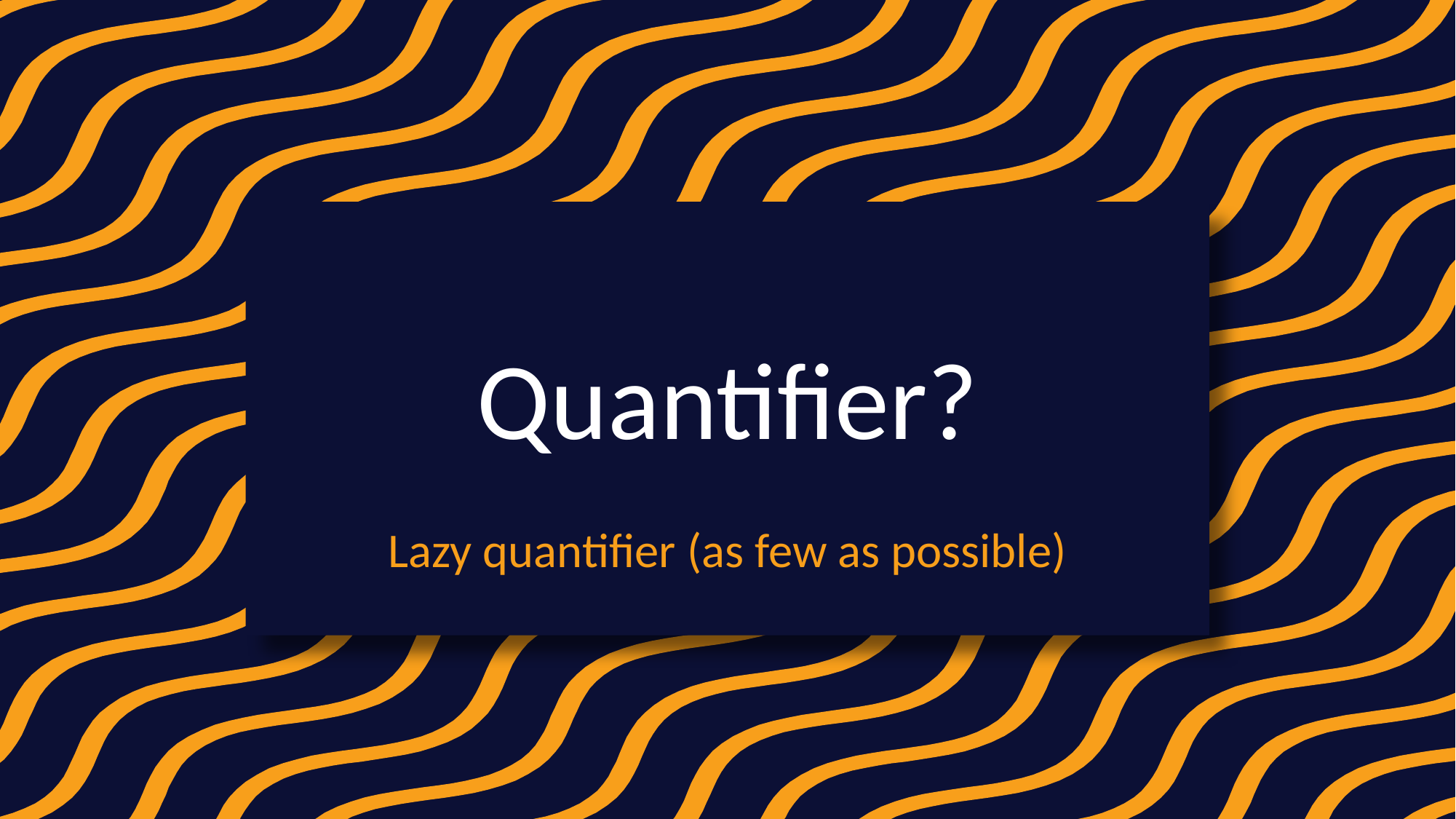

# Quantifier?
Lazy quantifier (as few as possible)